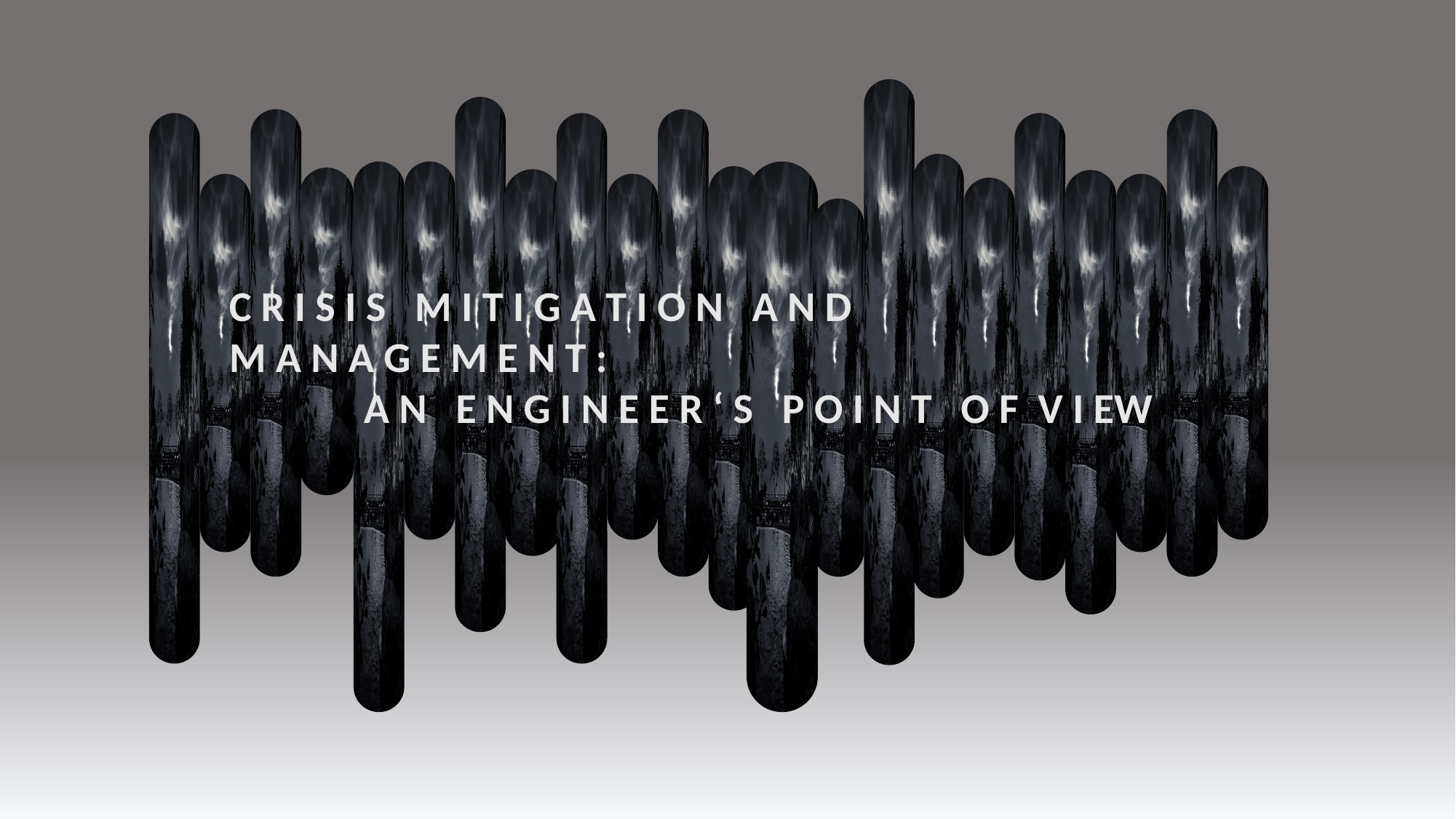

C R I S I S   M I T I G A T I O N   A N D
M A N A G E M E N T :
              A N   E N G I N E E R ‘ S   P O I N T   O F  V I EW